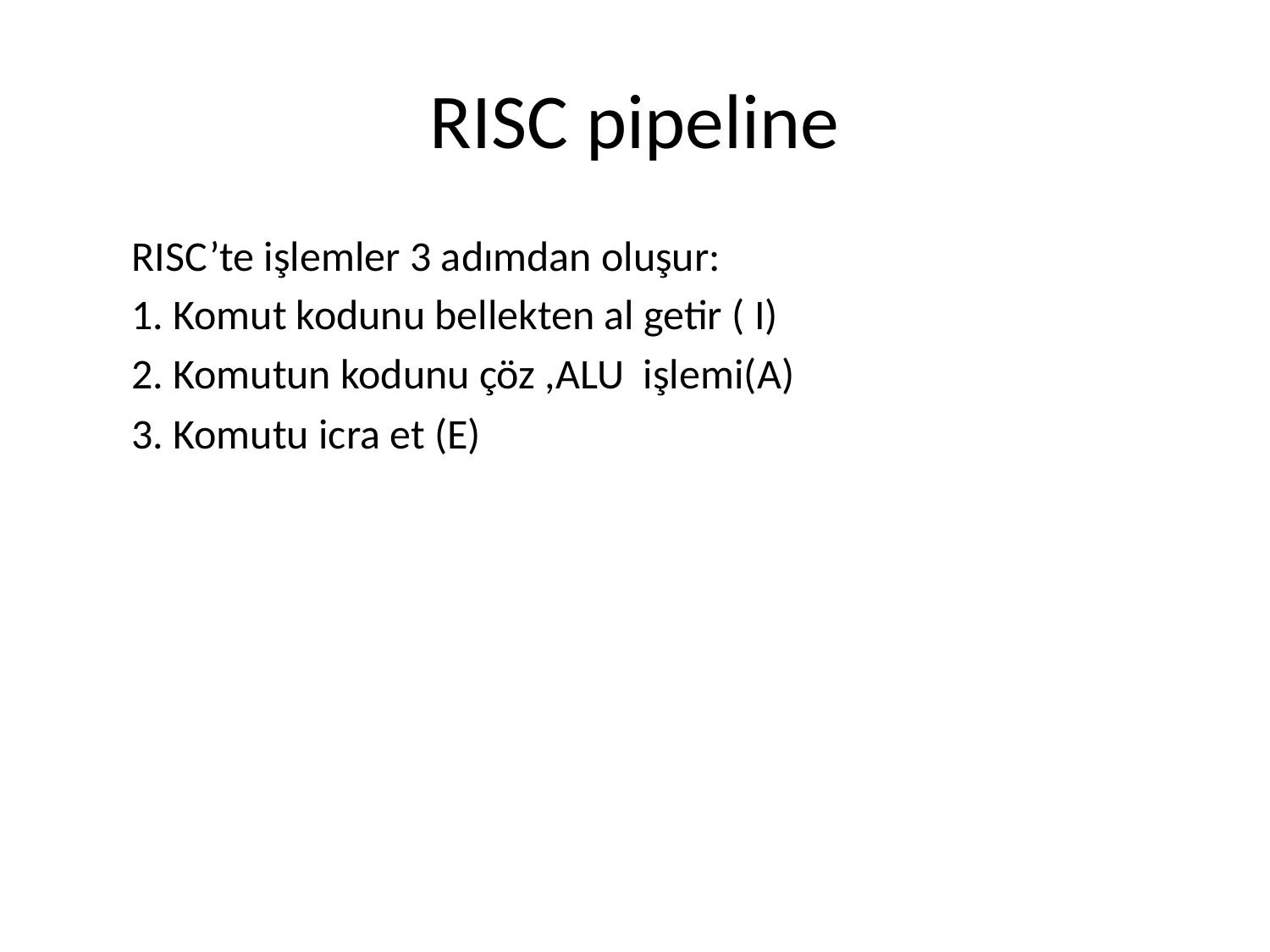

# RISC pipeline
RISC’te işlemler 3 adımdan oluşur:
1. Komut kodunu bellekten al getir ( I)
2. Komutun kodunu çöz ,ALU  işlemi(A)
3. Komutu icra et (E)